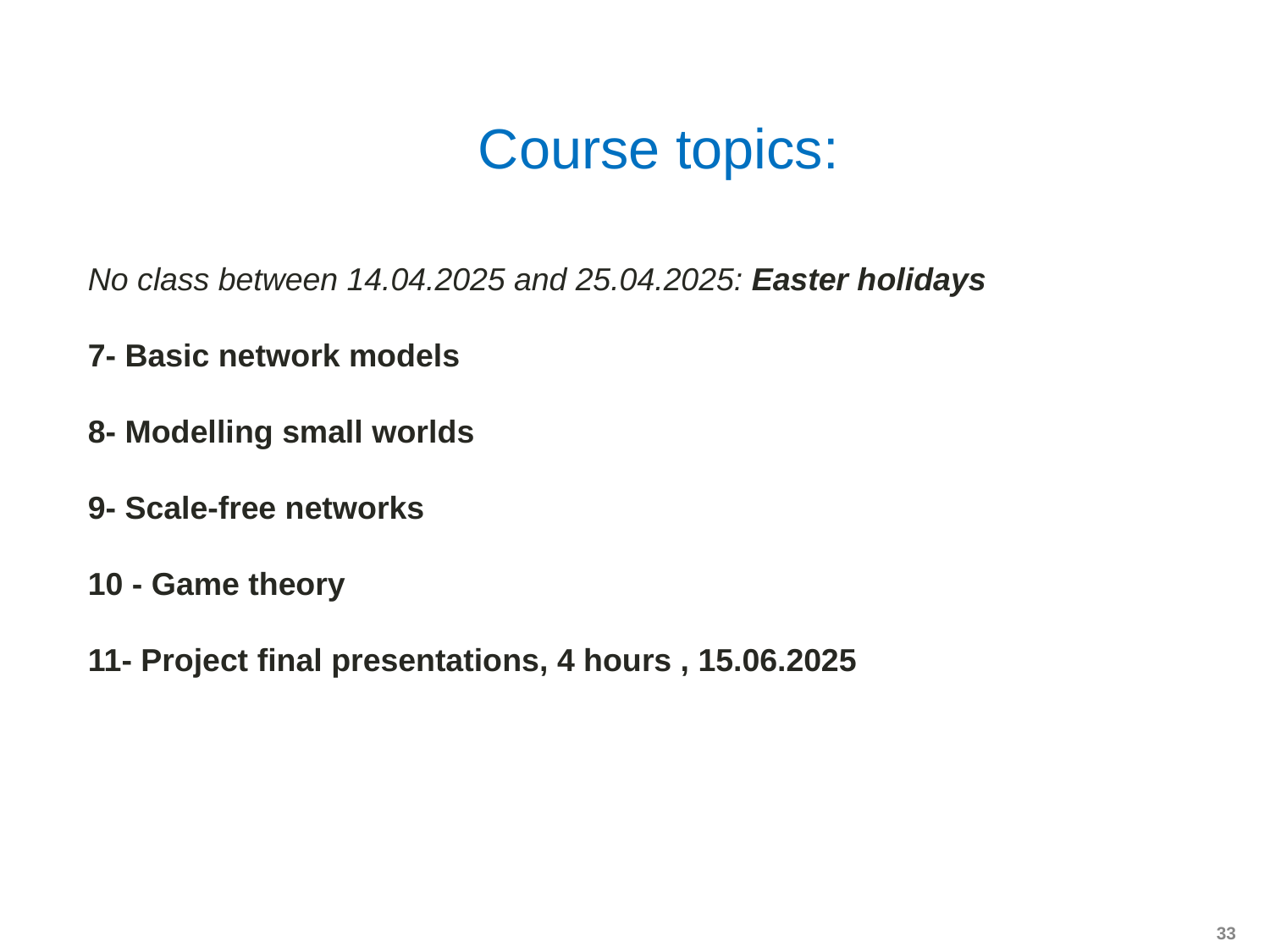

# Course topics:

No class between 14.04.2025 and 25.04.2025: Easter holidays

7- Basic network models
8- Modelling small worlds

9- Scale-free networks

10 - Game theory

11- Project final presentations, 4 hours , 15.06.2025